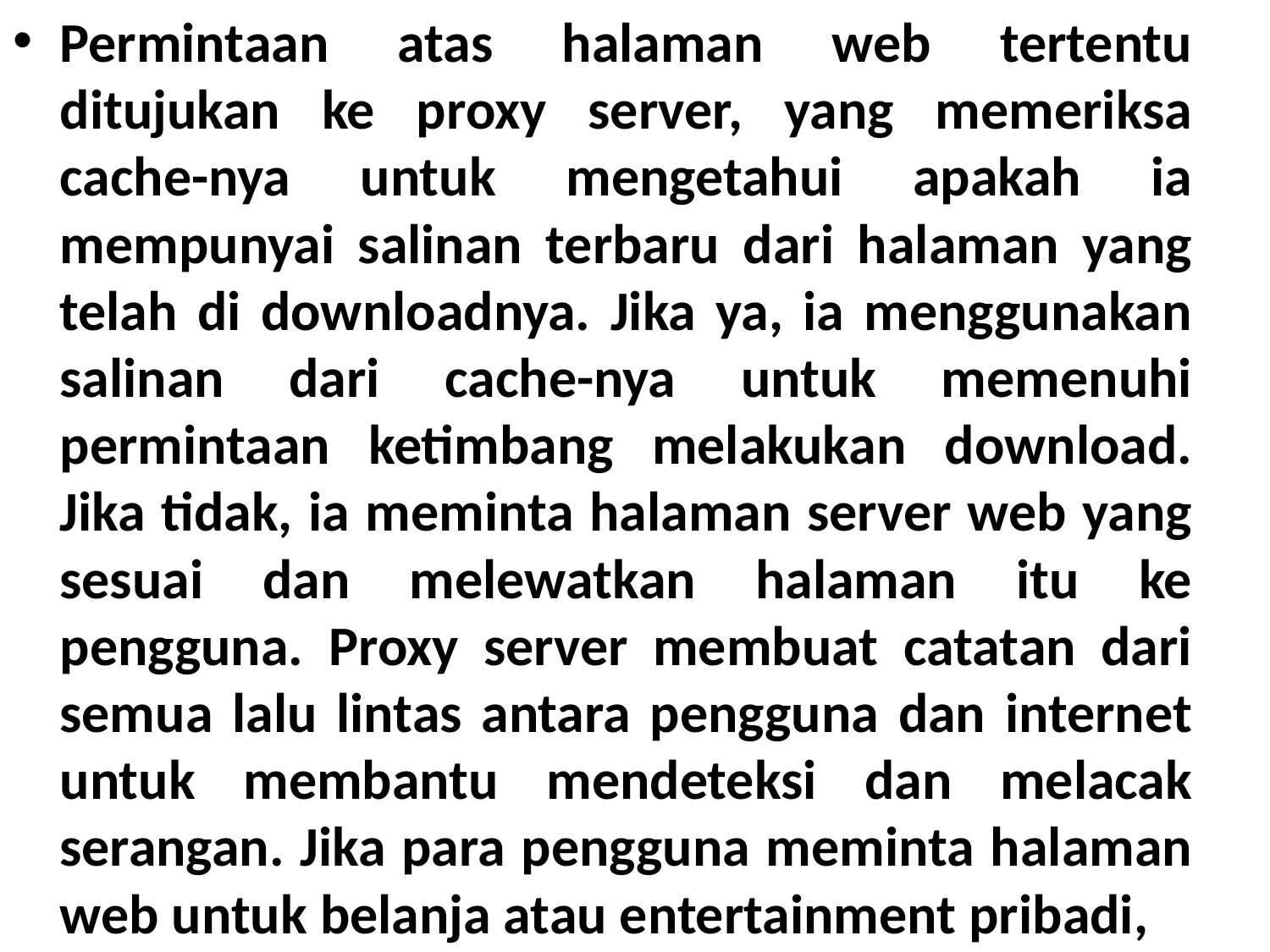

Permintaan atas halaman web tertentu ditujukan ke proxy server, yang memeriksa cache-nya untuk mengetahui apakah ia mempunyai salinan terbaru dari halaman yang telah di downloadnya. Jika ya, ia menggunakan salinan dari cache-nya untuk memenuhi permintaan ketimbang melakukan download. Jika tidak, ia meminta halaman server web yang sesuai dan melewatkan halaman itu ke pengguna. Proxy server membuat catatan dari semua lalu lintas antara pengguna dan internet untuk membantu mendeteksi dan melacak serangan. Jika para pengguna meminta halaman web untuk belanja atau entertainment pribadi,